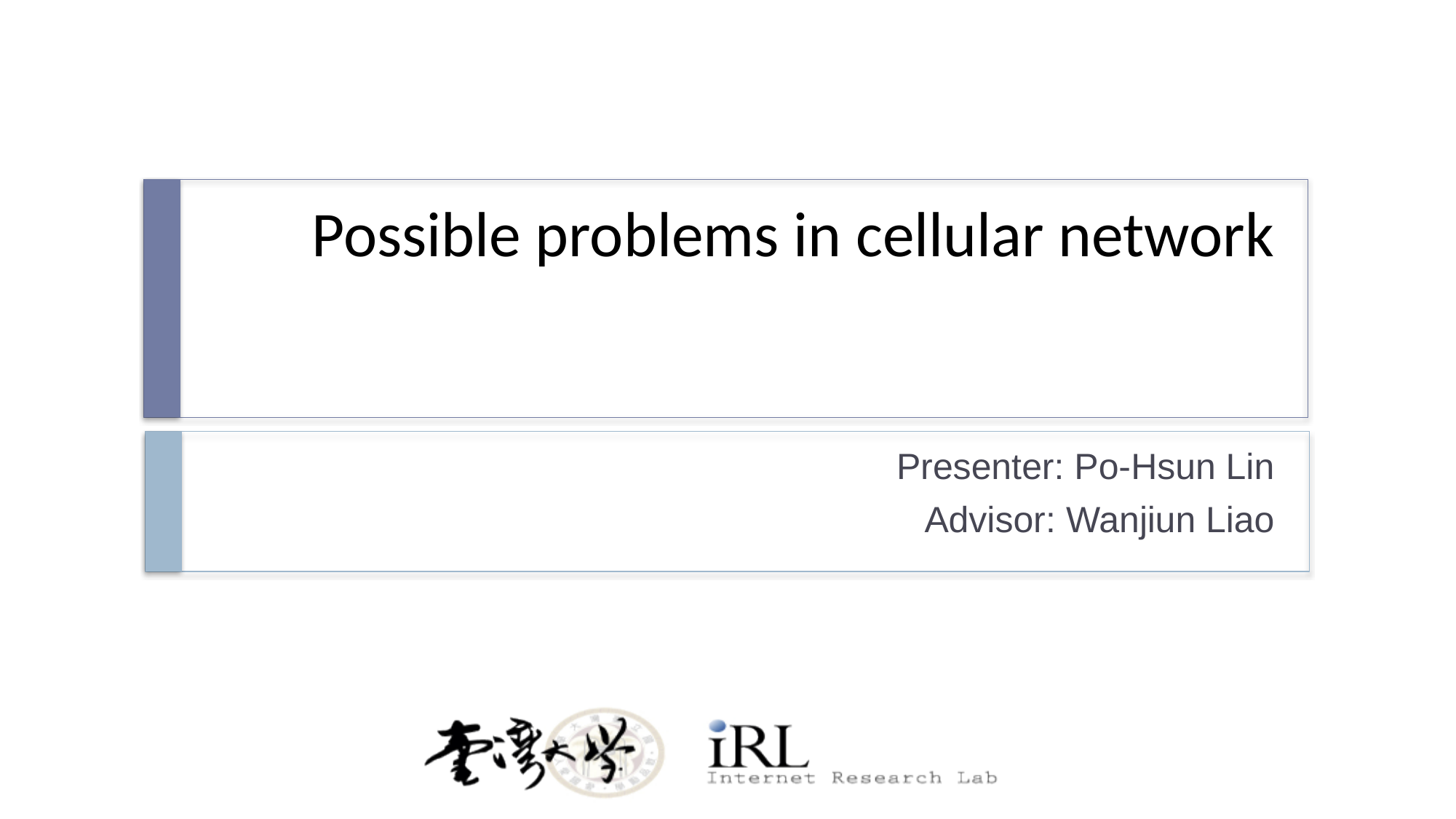

# Possible problems in cellular network
Presenter: Po-Hsun Lin
Advisor: Wanjiun Liao